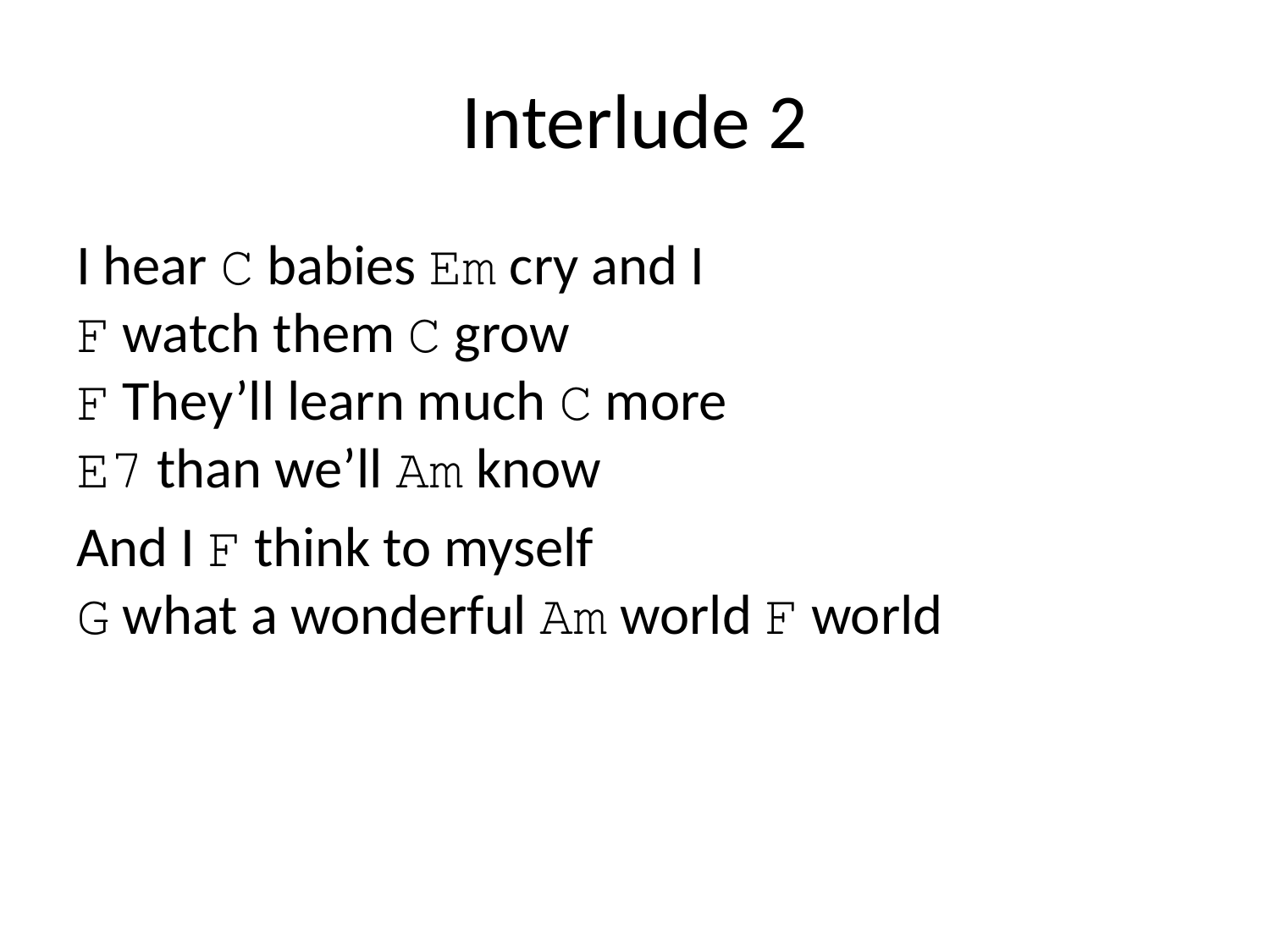

# Interlude 2
I hear C babies Em cry and I
F watch them C grow
F They’ll learn much C more
E7 than we’ll Am know
And I F think to myself
G what a wonderful Am world F world